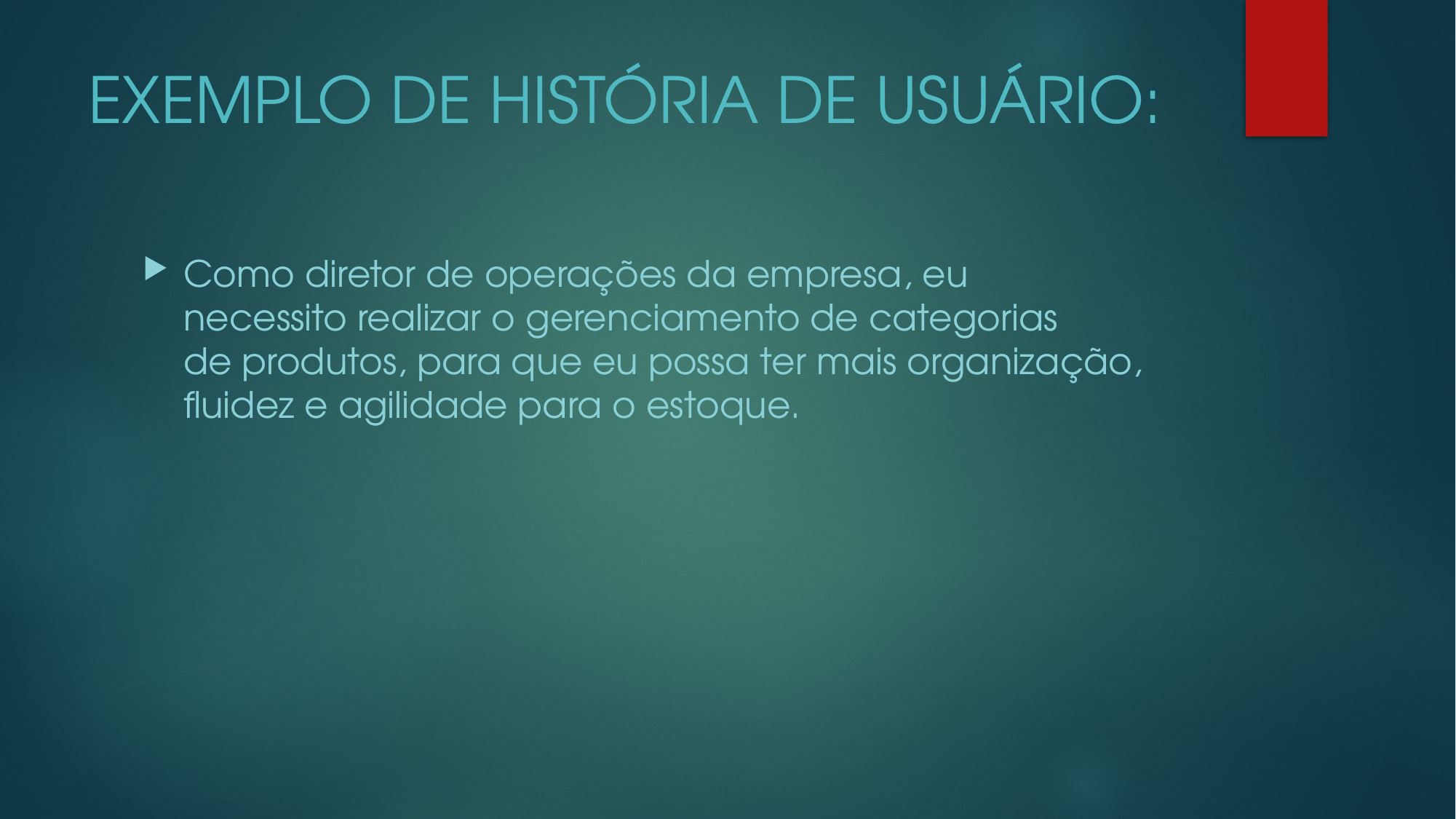

# EXEMPLO DE HISTÓRIA DE USUÁRIO:
Como diretor de operações da empresa, eu
necessito realizar o gerenciamento de categorias
de produtos, para que eu possa ter mais organização,
fluidez e agilidade para o estoque.